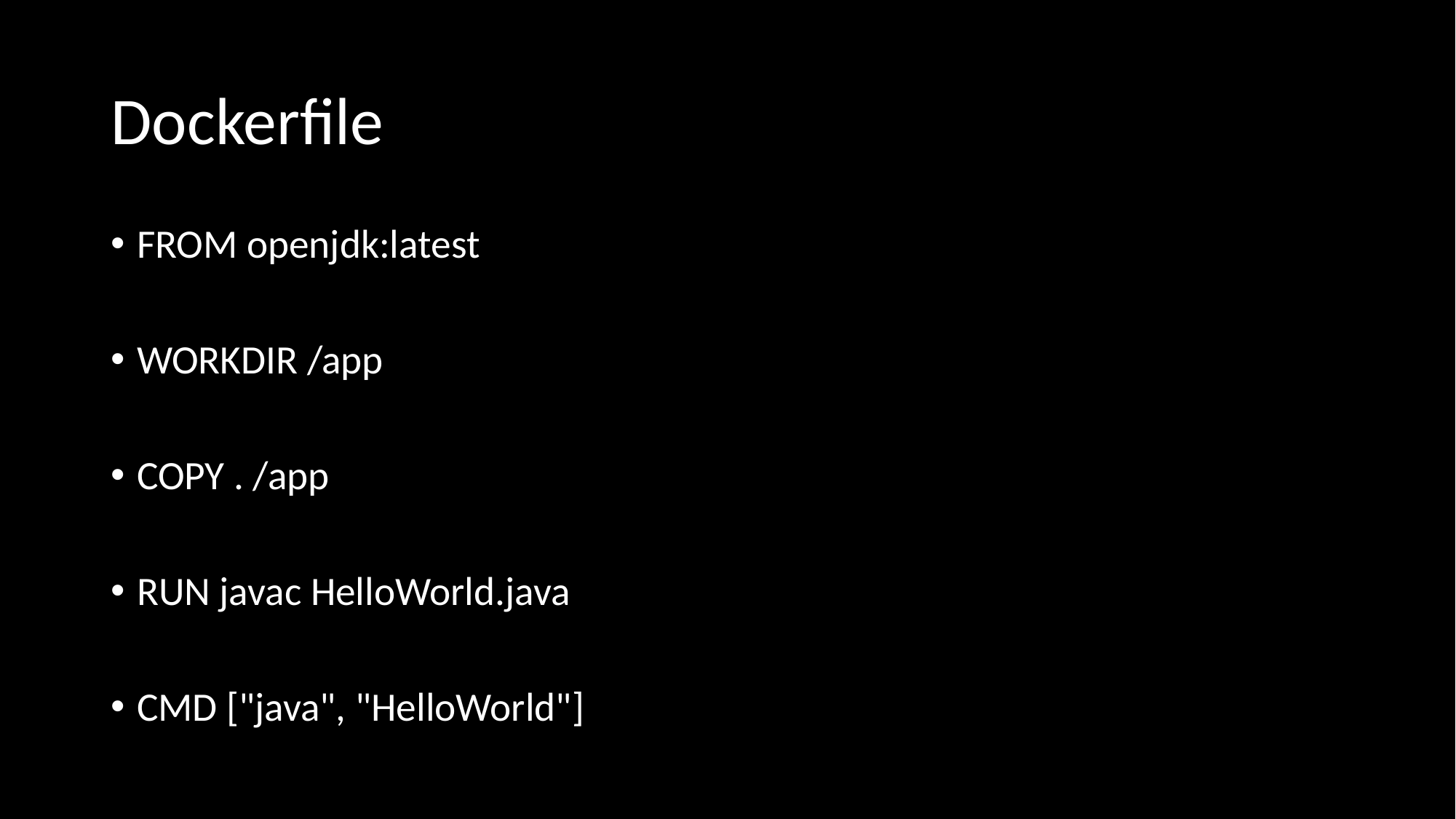

# Dockerfile
FROM openjdk:latest

WORKDIR /app

COPY . /app

RUN javac HelloWorld.java

CMD ["java", "HelloWorld"]